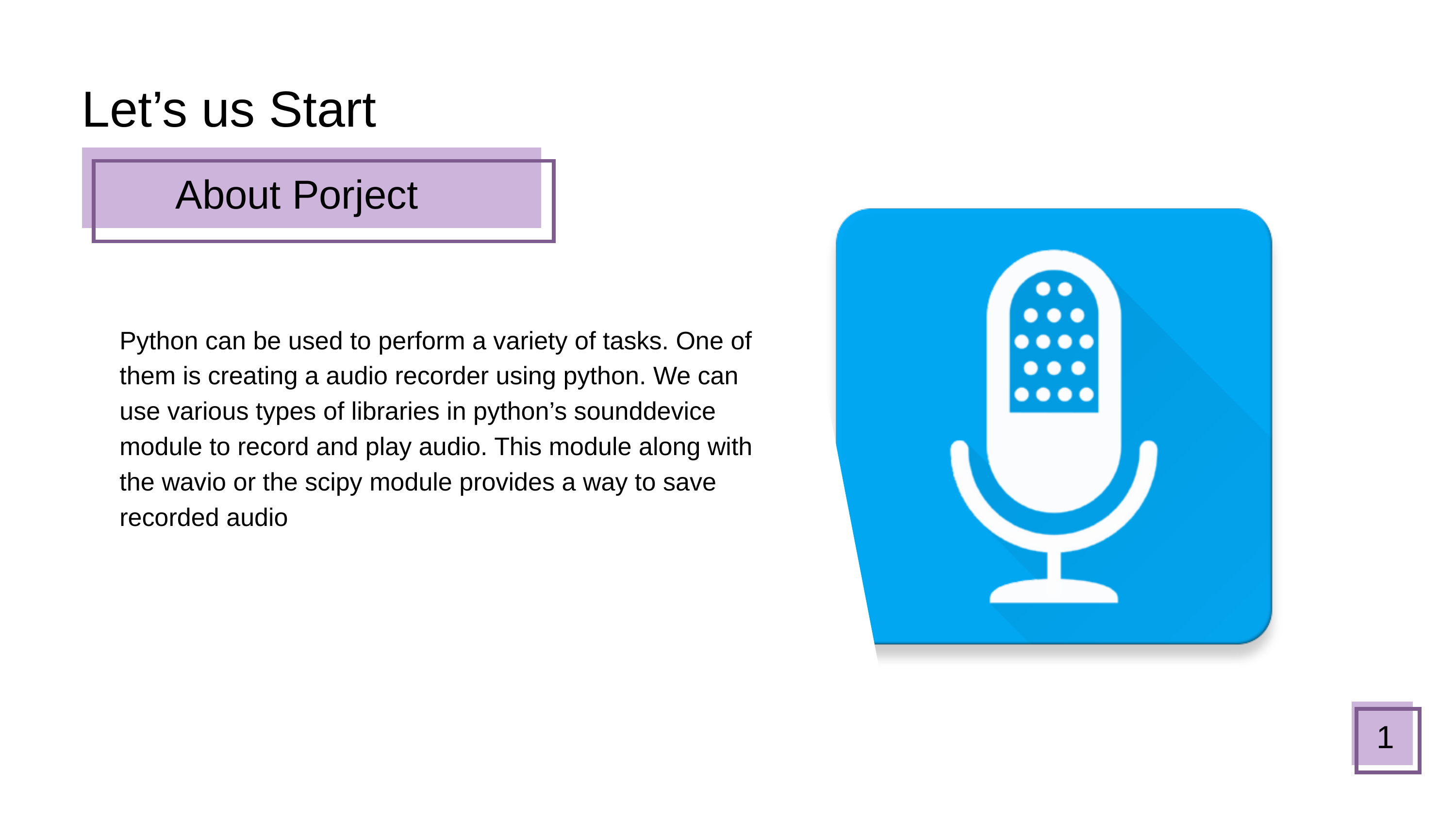

Let’s us Start

About Porject

Python can be used to perform a variety of tasks. One of them is creating a audio recorder using python. We can use various types of libraries in python’s sounddevice module to record and play audio. This module along with the wavio or the scipy module provides a way to save recorded audio

1